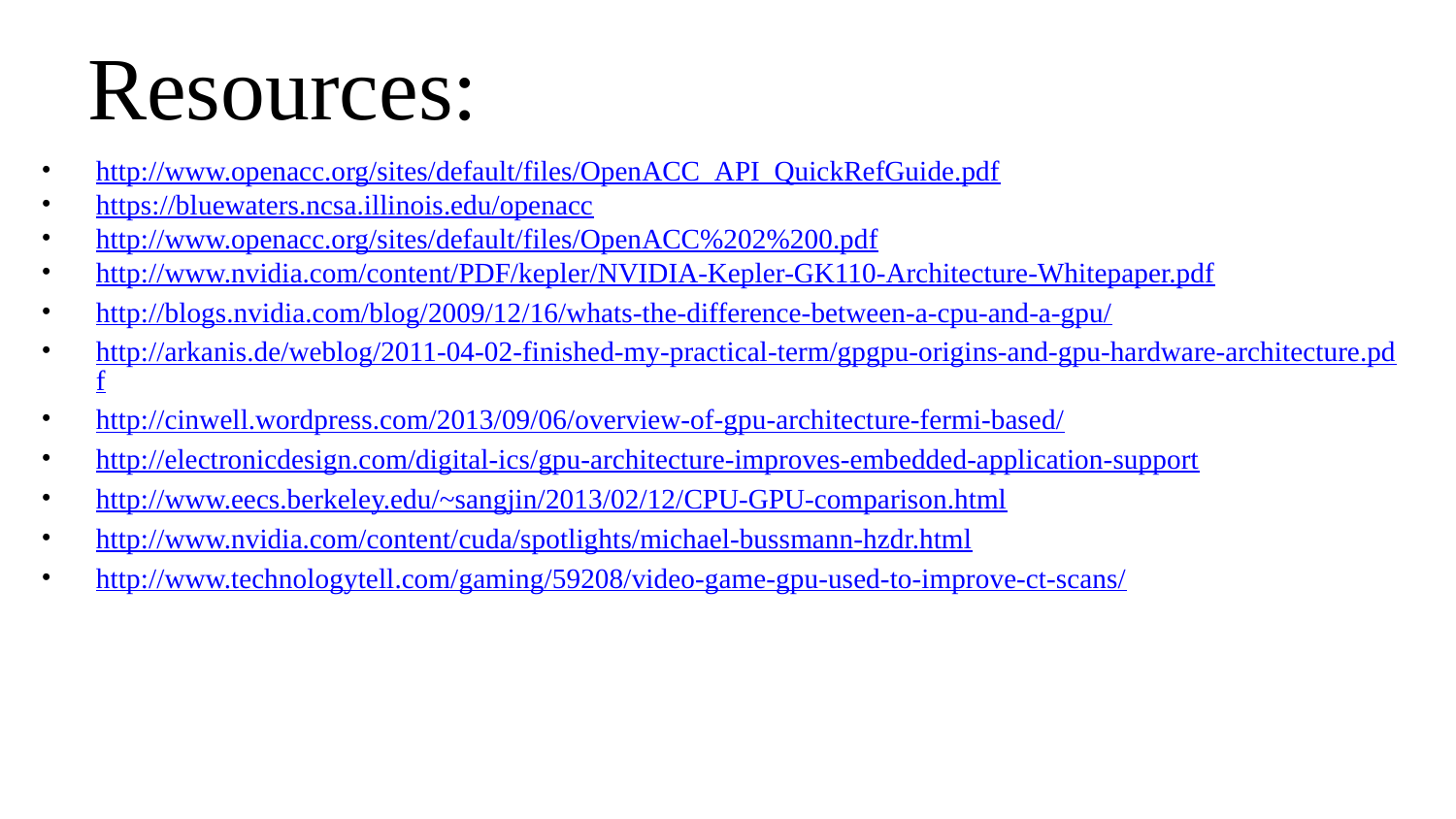

# Resources:
http://www.openacc.org/sites/default/files/OpenACC_API_QuickRefGuide.pdf
https://bluewaters.ncsa.illinois.edu/openacc
http://www.openacc.org/sites/default/files/OpenACC%202%200.pdf
http://www.nvidia.com/content/PDF/kepler/NVIDIA-Kepler-GK110-Architecture-Whitepaper.pdf
http://blogs.nvidia.com/blog/2009/12/16/whats-the-difference-between-a-cpu-and-a-gpu/
http://arkanis.de/weblog/2011-04-02-finished-my-practical-term/gpgpu-origins-and-gpu-hardware-architecture.pdf
http://cinwell.wordpress.com/2013/09/06/overview-of-gpu-architecture-fermi-based/
http://electronicdesign.com/digital-ics/gpu-architecture-improves-embedded-application-support
http://www.eecs.berkeley.edu/~sangjin/2013/02/12/CPU-GPU-comparison.html
http://www.nvidia.com/content/cuda/spotlights/michael-bussmann-hzdr.html
http://www.technologytell.com/gaming/59208/video-game-gpu-used-to-improve-ct-scans/